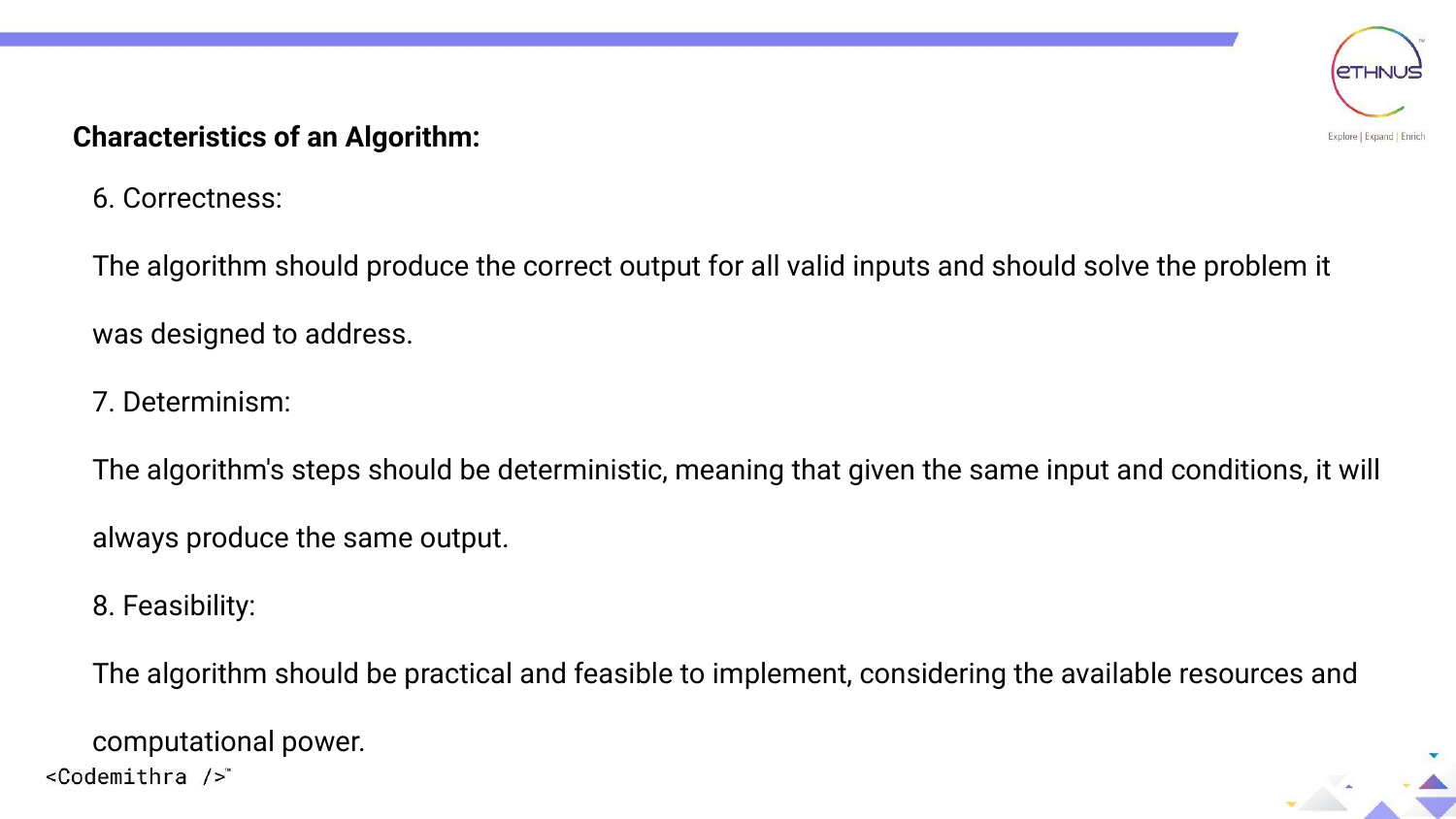

Characteristics of an Algorithm:

6. Correctness:
The algorithm should produce the correct output for all valid inputs and should solve the problem it was designed to address.
7. Determinism:
The algorithm's steps should be deterministic, meaning that given the same input and conditions, it will always produce the same output.
8. Feasibility:
The algorithm should be practical and feasible to implement, considering the available resources and computational power.